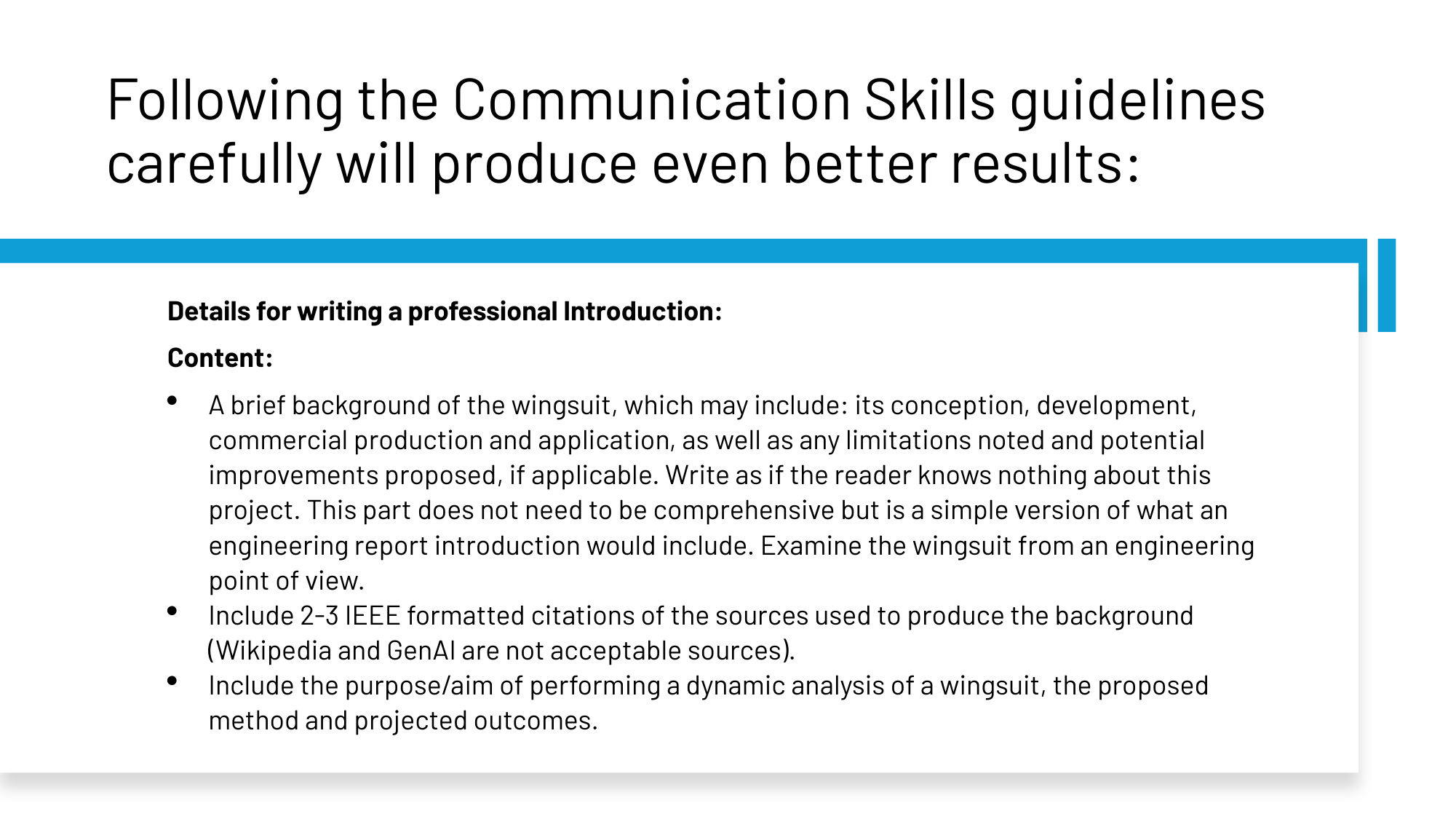

# Following the Communication Skills guidelines carefully will produce even better results:

Details for writing a professional Introduction:
Content:
A brief background of the wingsuit, which may include: its conception, development, commercial production and application, as well as any limitations noted and potential improvements proposed, if applicable. Write as if the reader knows nothing about this project. This part does not need to be comprehensive but is a simple version of what an engineering report introduction would include. Examine the wingsuit from an engineering point of view.
Include 2-3 IEEE formatted citations of the sources used to produce the background (Wikipedia and GenAI are not acceptable sources).
Include the purpose/aim of performing a dynamic analysis of a wingsuit, the proposed method and projected outcomes.